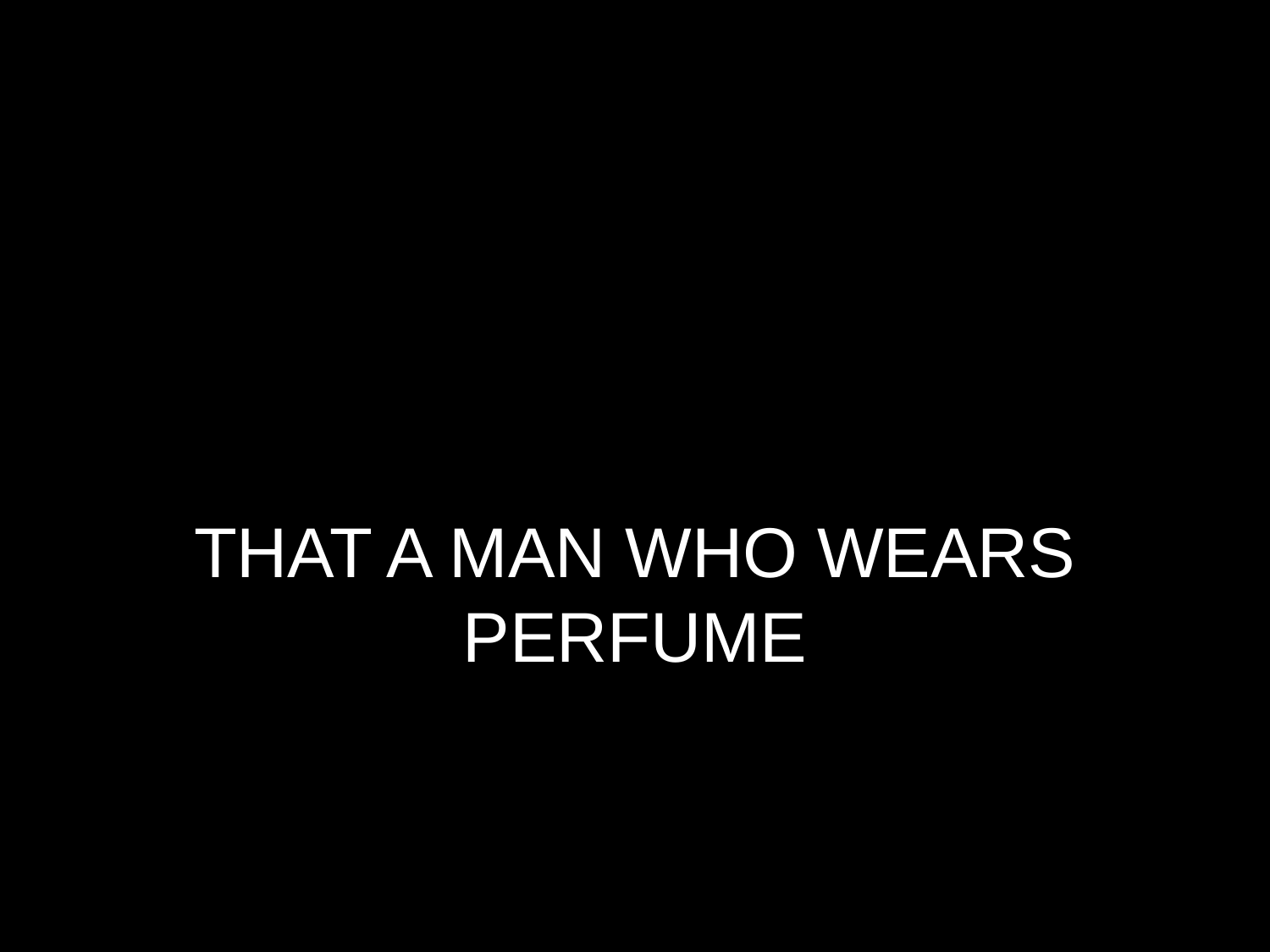

# THAT A MAN WHO WEARS PERFUME